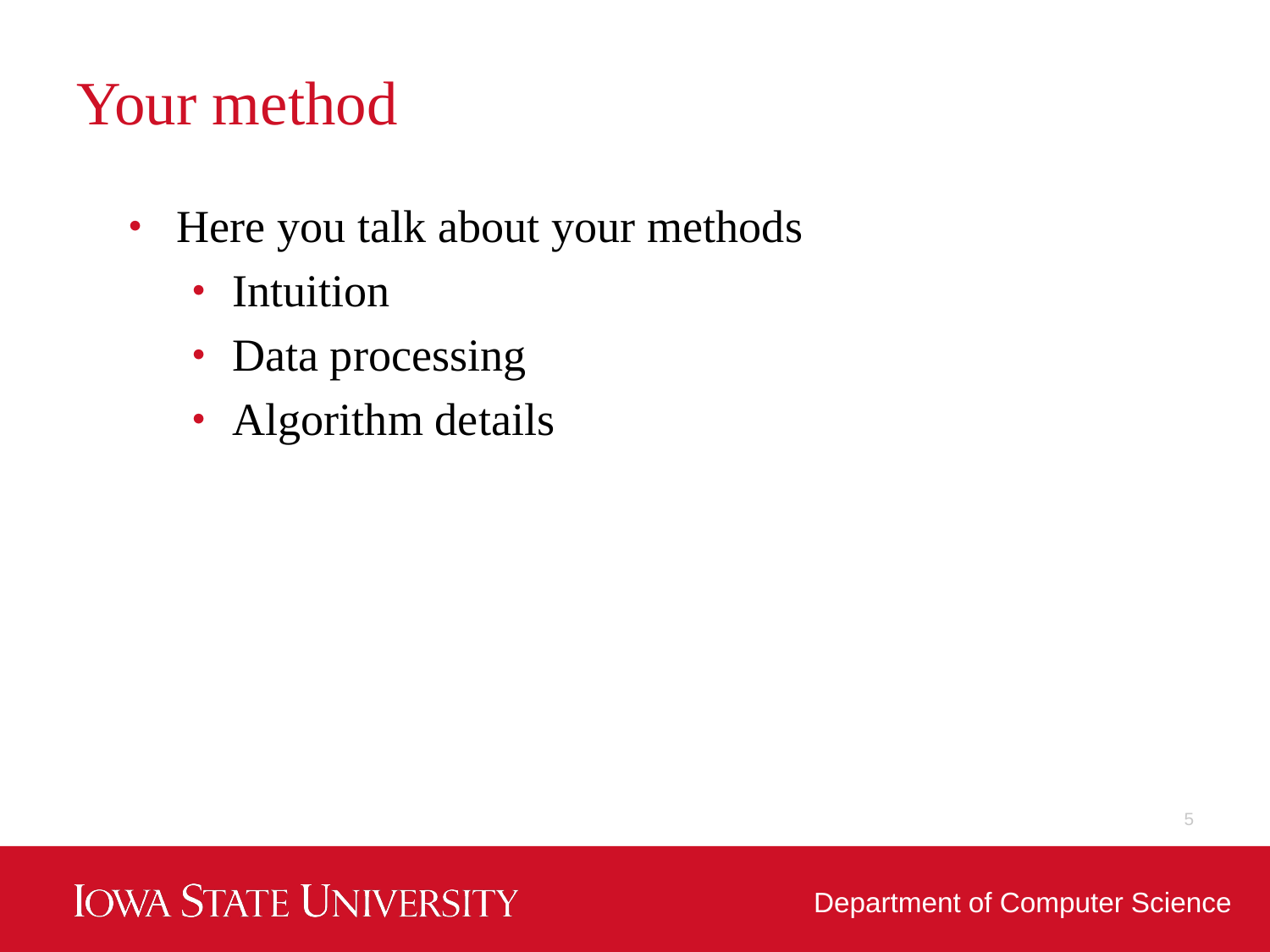

# Your method
Here you talk about your methods
Intuition
Data processing
Algorithm details

5